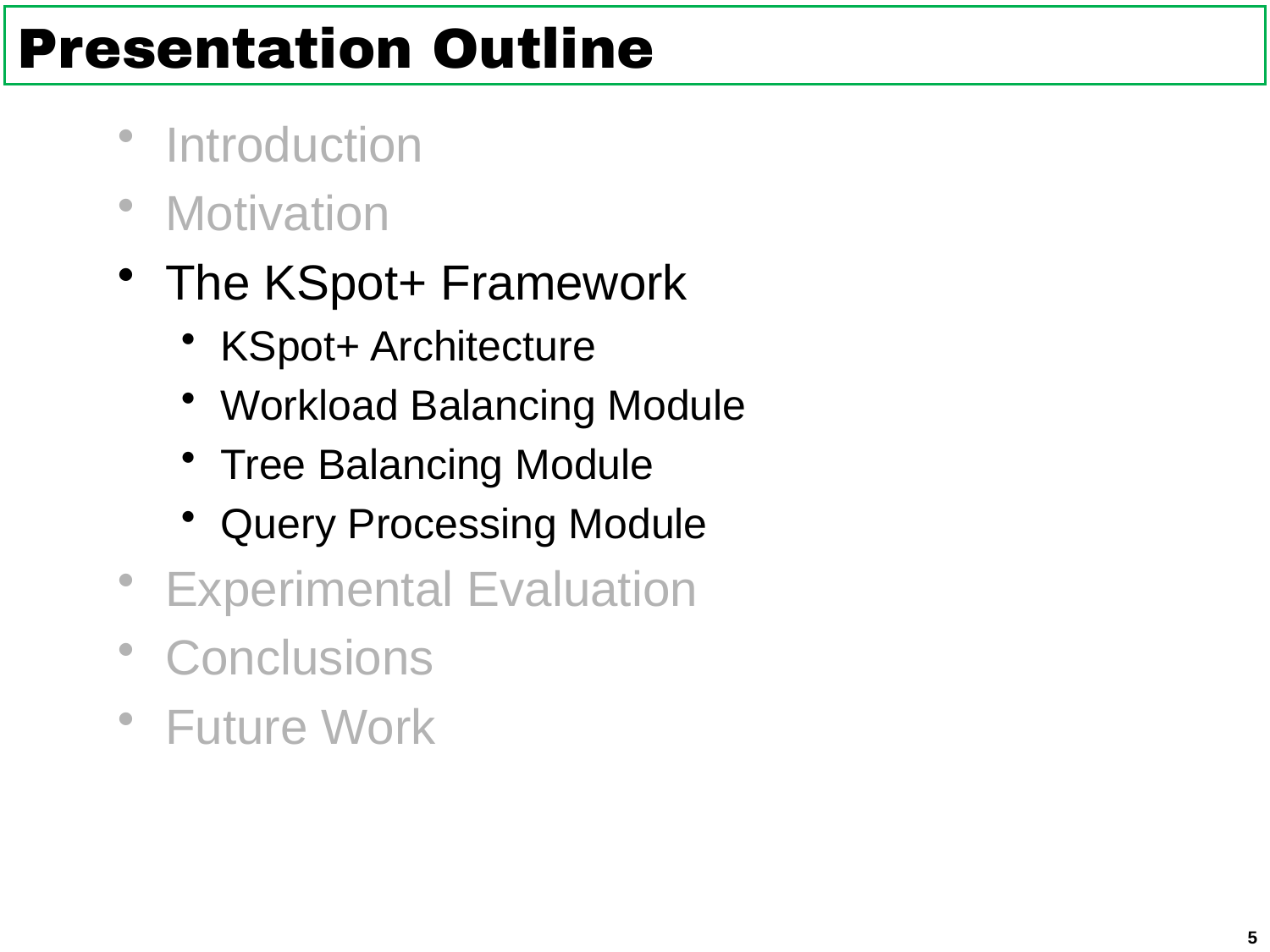

# Presentation Outline
Introduction
Motivation
The KSpot+ Framework
KSpot+ Architecture
Workload Balancing Module
Tree Balancing Module
Query Processing Module
Experimental Evaluation
Conclusions
Future Work
5